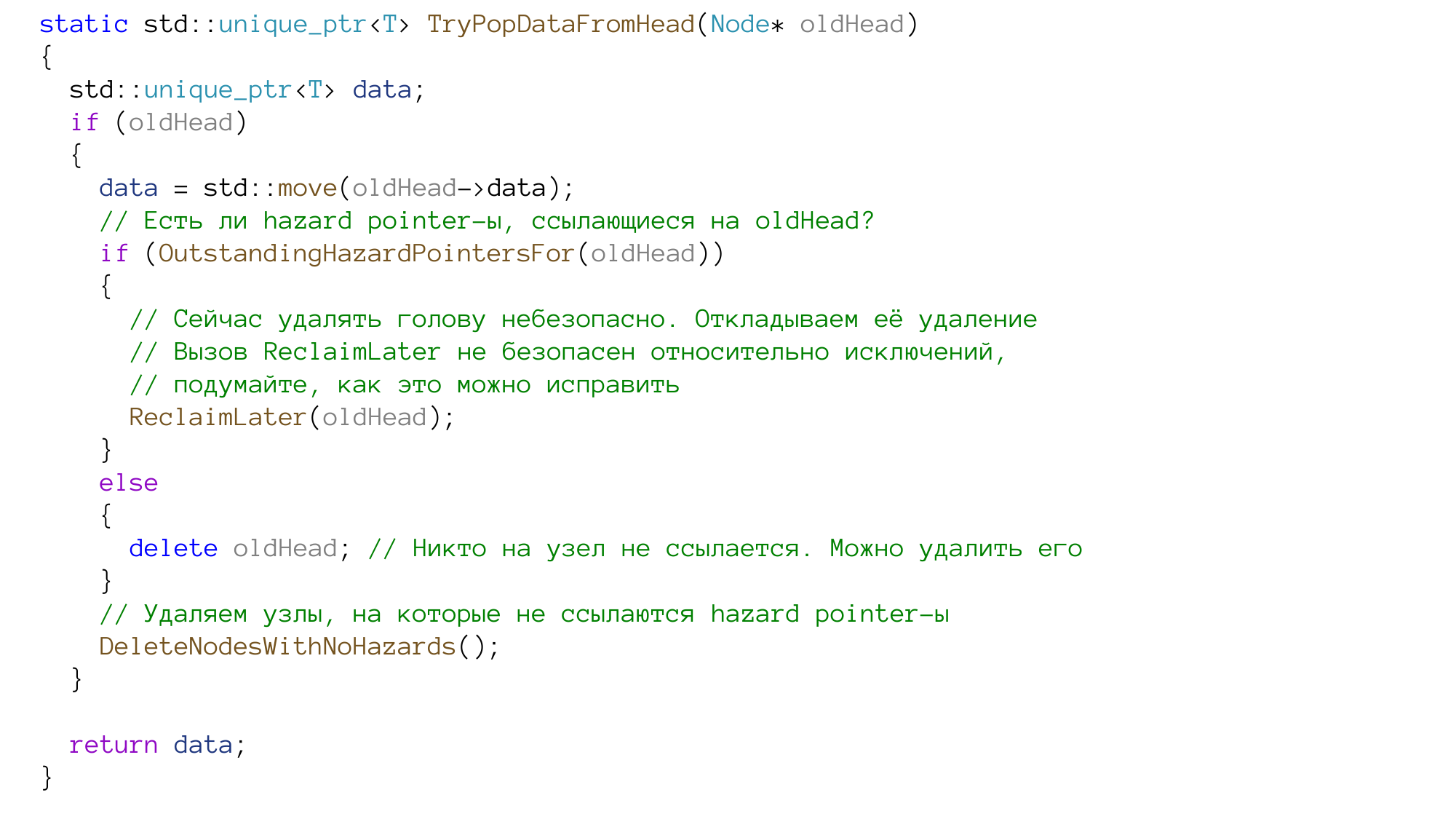

static std::unique_ptr<T> TryPopDataFromHead(Node* oldHead)
  {
    std::unique_ptr<T> data;
    if (oldHead)
    {
      data = std::move(oldHead->data);
      // Есть ли hazard pointer-ы, ссылающиеся на oldHead?
      if (OutstandingHazardPointersFor(oldHead))
      {
        // Сейчас удалять голову небезопасно. Откладываем её удаление
        // Вызов ReclaimLater не безопасен относительно исключений,
        // подумайте, как это можно исправить
        ReclaimLater(oldHead);
      }
      else
      {
        delete oldHead; // Никто на узел не ссылается. Можно удалить его
      }
      // Удаляем узлы, на которые не ссылаются hazard pointer-ы
      DeleteNodesWithNoHazards();
    }
    return data;
  }